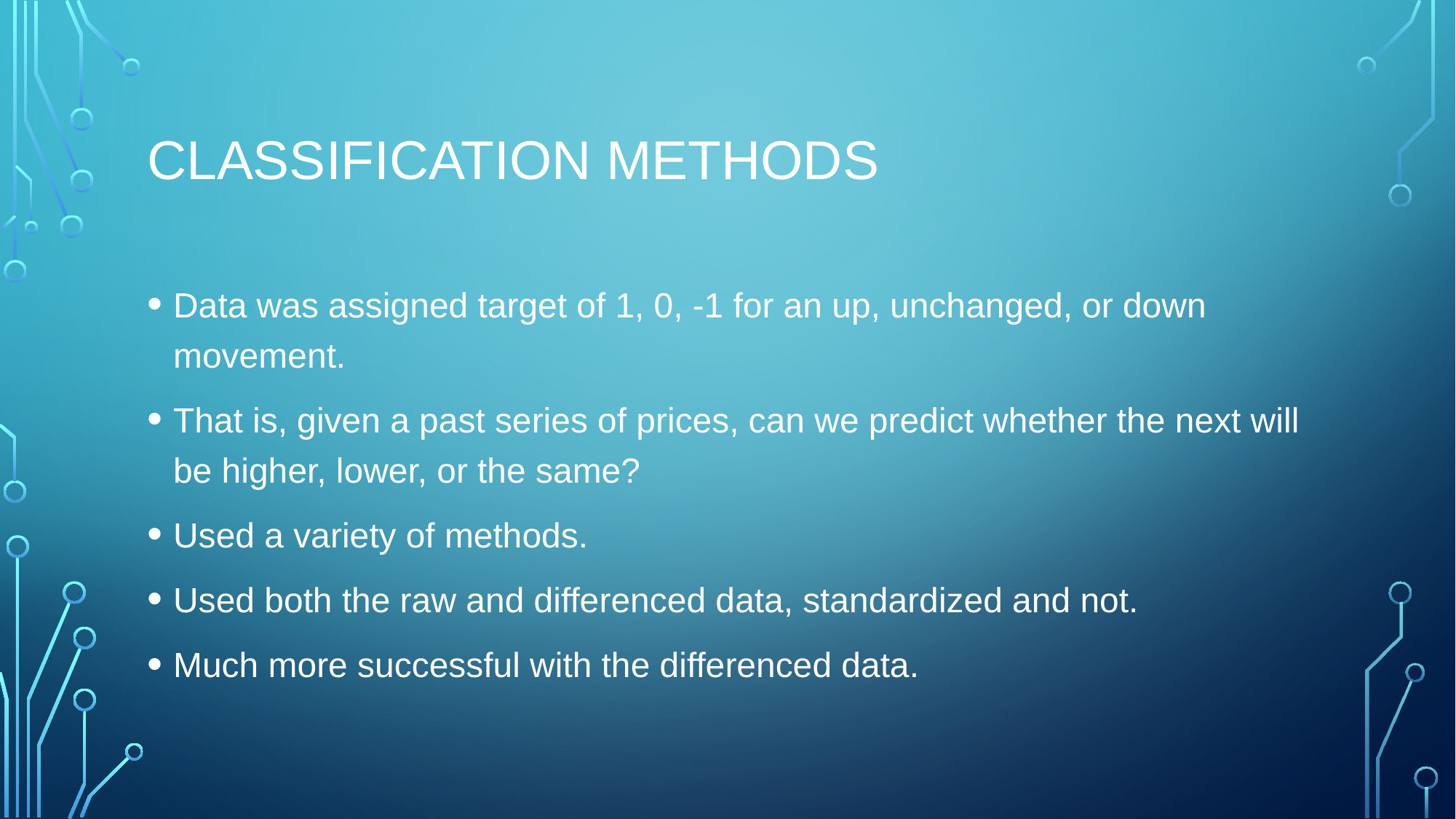

# Classification Methods
Data was assigned target of 1, 0, -1 for an up, unchanged, or down movement.
That is, given a past series of prices, can we predict whether the next will be higher, lower, or the same?
Used a variety of methods.
Used both the raw and differenced data, standardized and not.
Much more successful with the differenced data.